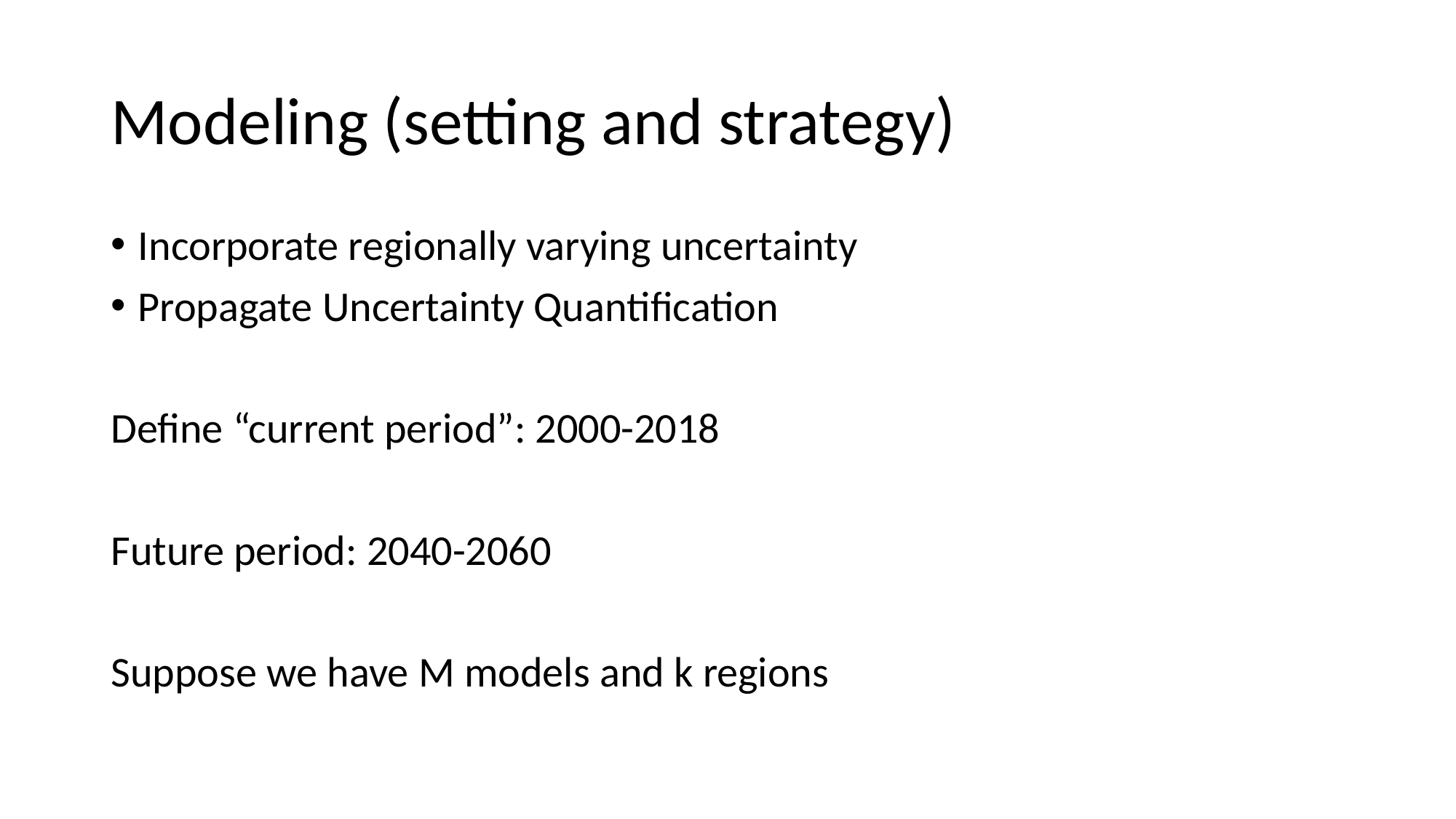

# Modeling (setting and strategy)
Incorporate regionally varying uncertainty
Propagate Uncertainty Quantification

Define “current period”: 2000-2018

Future period: 2040-2060

Suppose we have M models and k regions